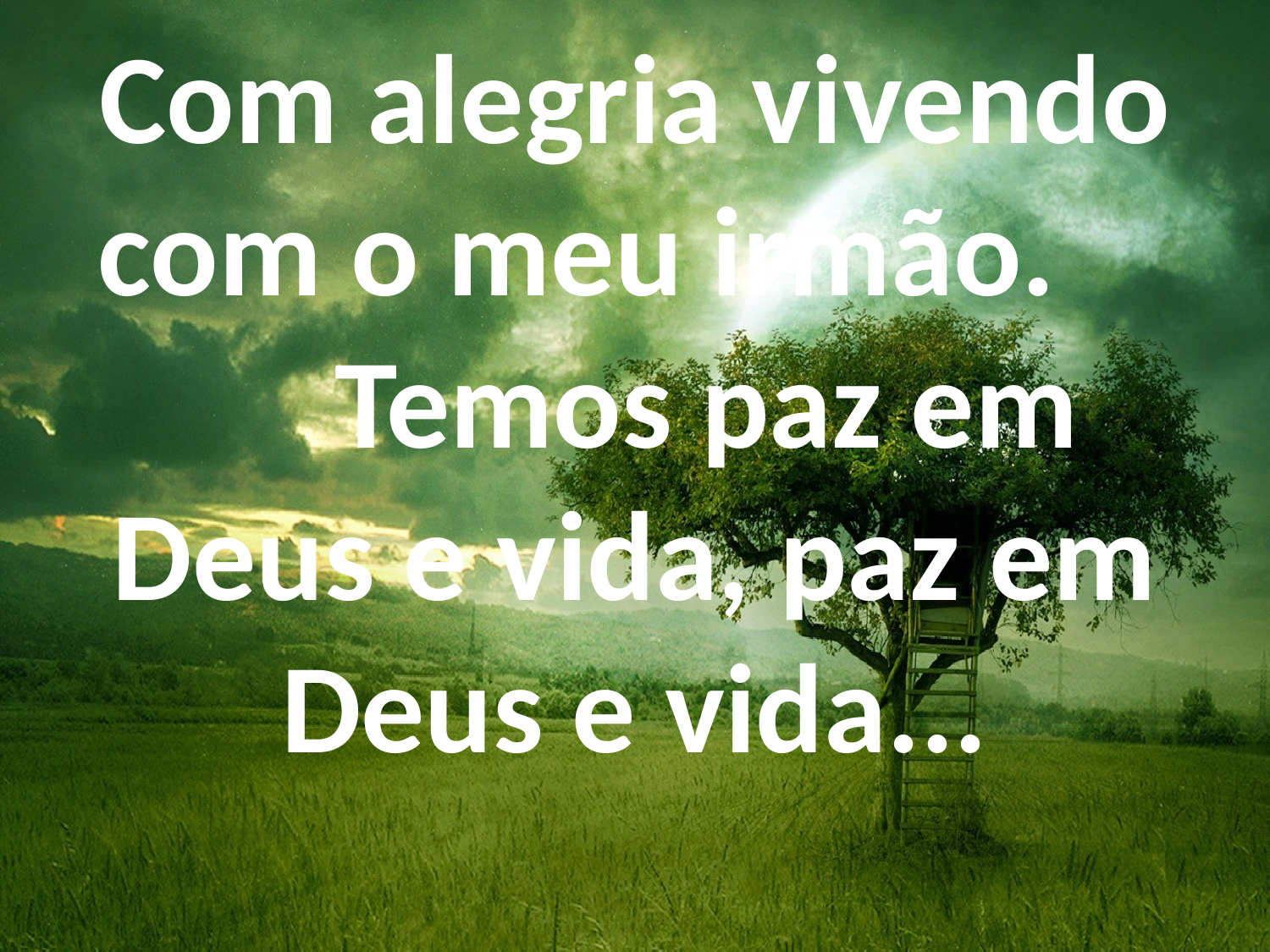

Com alegria vivendo com o meu irmão.          Temos paz em Deus e vida, paz em Deus e vida...